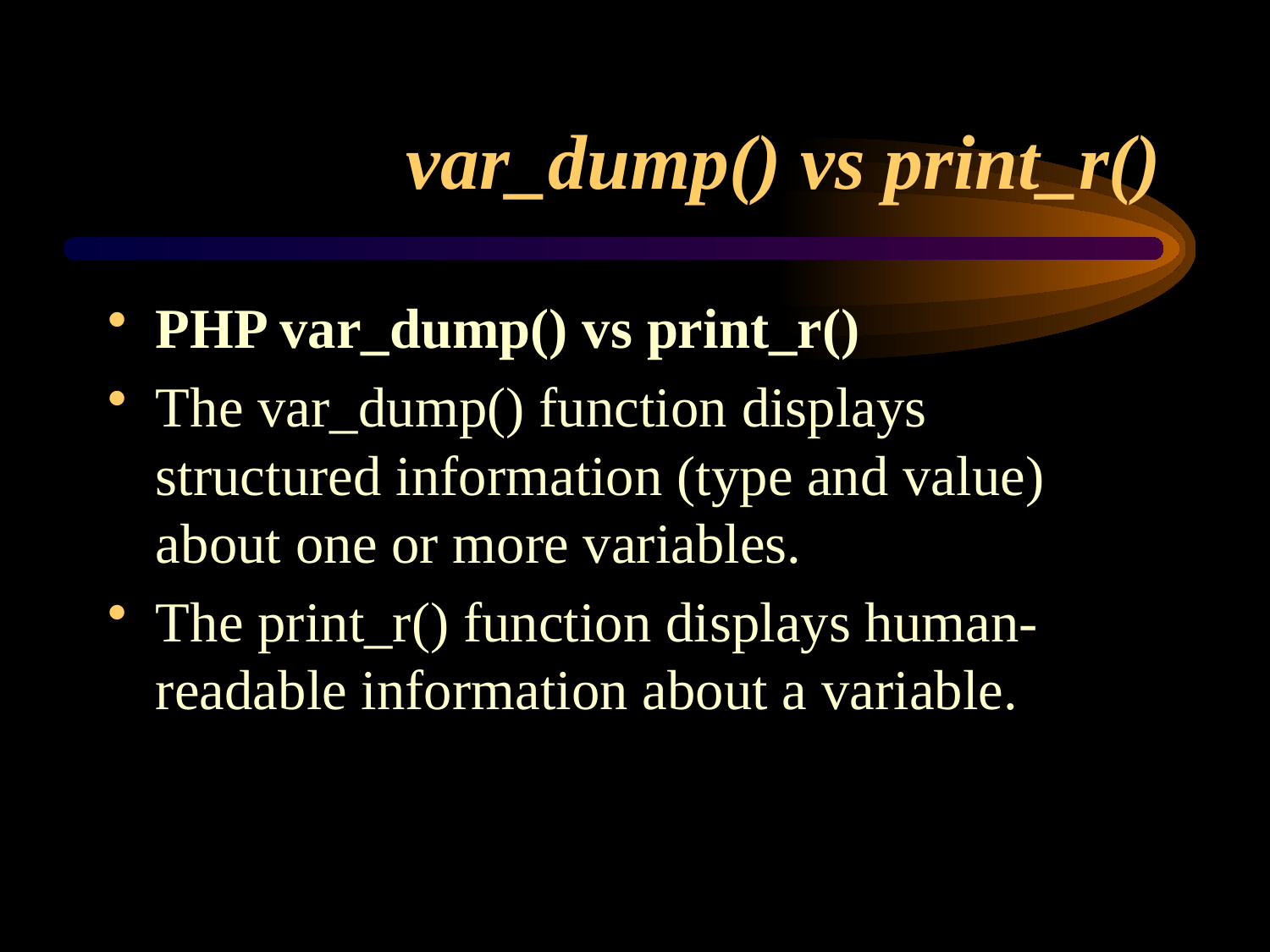

# var_dump() vs print_r()
PHP var_dump() vs print_r()
The var_dump() function displays structured information (type and value) about one or more variables.
The print_r() function displays human-readable information about a variable.